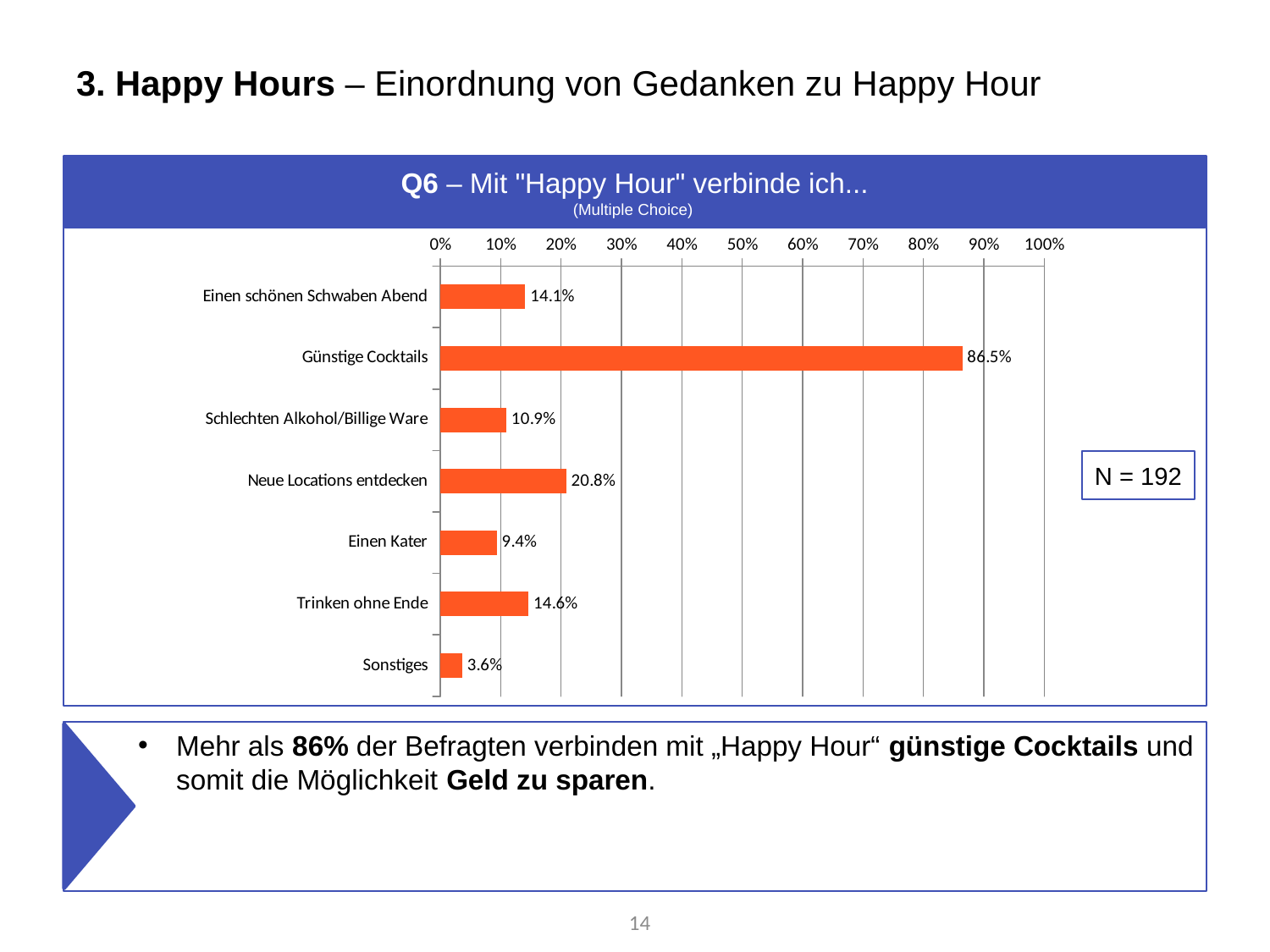

# 3. Happy Hours – Einordnung von Gedanken zu Happy Hour

Q6 – Mit "Happy Hour" verbinde ich...
(Multiple Choice)

### Chart

| Category | % der Fälle |
|---|---|
| Einen schönen Schwaben Abend | 0.140625 |
| Günstige Cocktails | 0.8645833333333334 |
| Schlechten Alkohol/Billige Ware | 0.109375 |
| Neue Locations entdecken | 0.20833333333333334 |
| Einen Kater | 0.09375 |
| Trinken ohne Ende | 0.14583333333333334 |
| Sonstiges | 0.036458333333333336 |
N = 192
Mehr als 86% der Befragten verbinden mit „Happy Hour“ günstige Cocktails und somit die Möglichkeit Geld zu sparen.

14